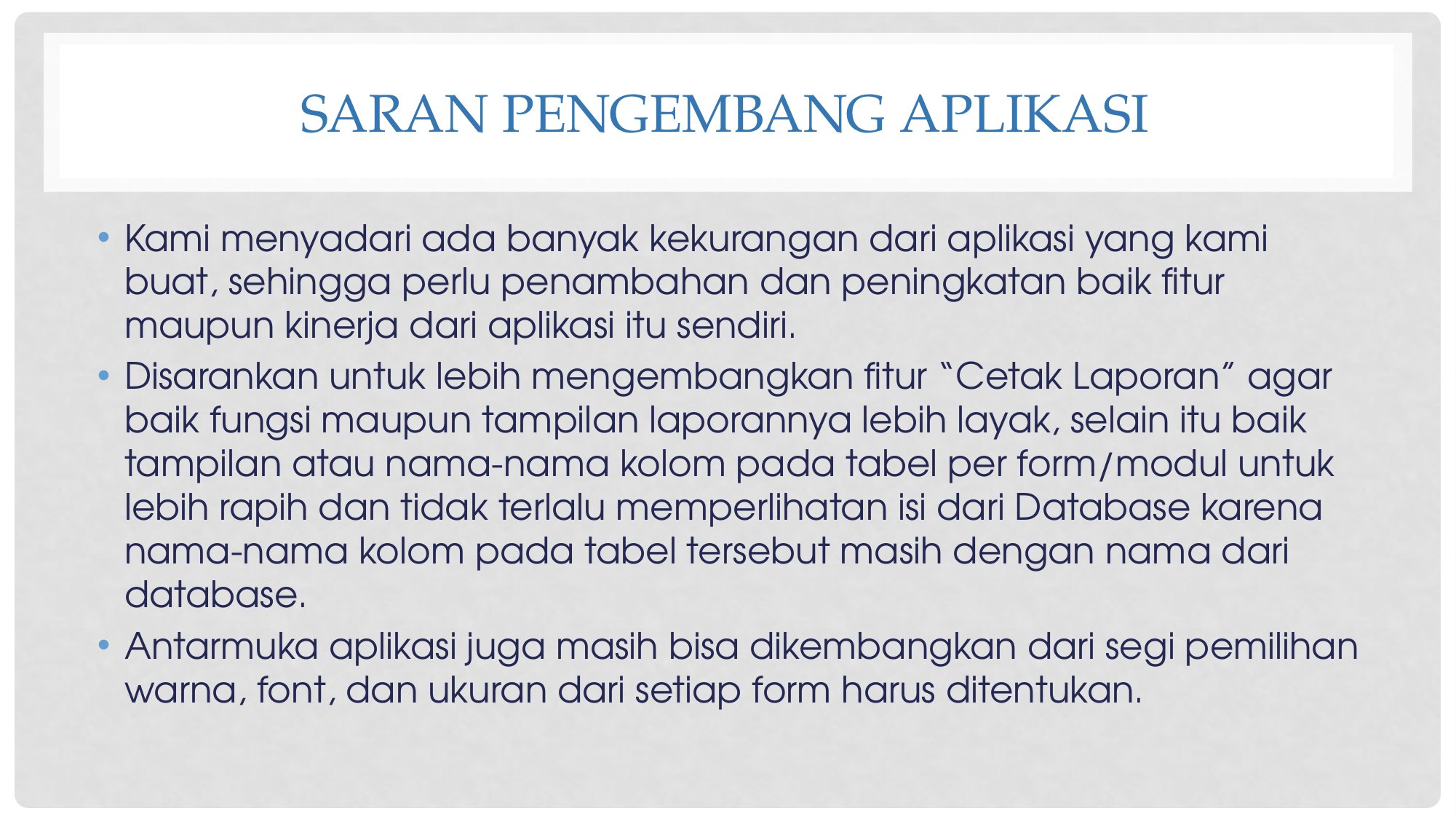

# Saran pengembang aplikasi
Kami menyadari ada banyak kekurangan dari aplikasi yang kami buat, sehingga perlu penambahan dan peningkatan baik fitur maupun kinerja dari aplikasi itu sendiri.
Disarankan untuk lebih mengembangkan fitur “Cetak Laporan” agar baik fungsi maupun tampilan laporannya lebih layak, selain itu baik tampilan atau nama-nama kolom pada tabel per form/modul untuk lebih rapih dan tidak terlalu memperlihatan isi dari Database karena nama-nama kolom pada tabel tersebut masih dengan nama dari database.
Antarmuka aplikasi juga masih bisa dikembangkan dari segi pemilihan warna, font, dan ukuran dari setiap form harus ditentukan.